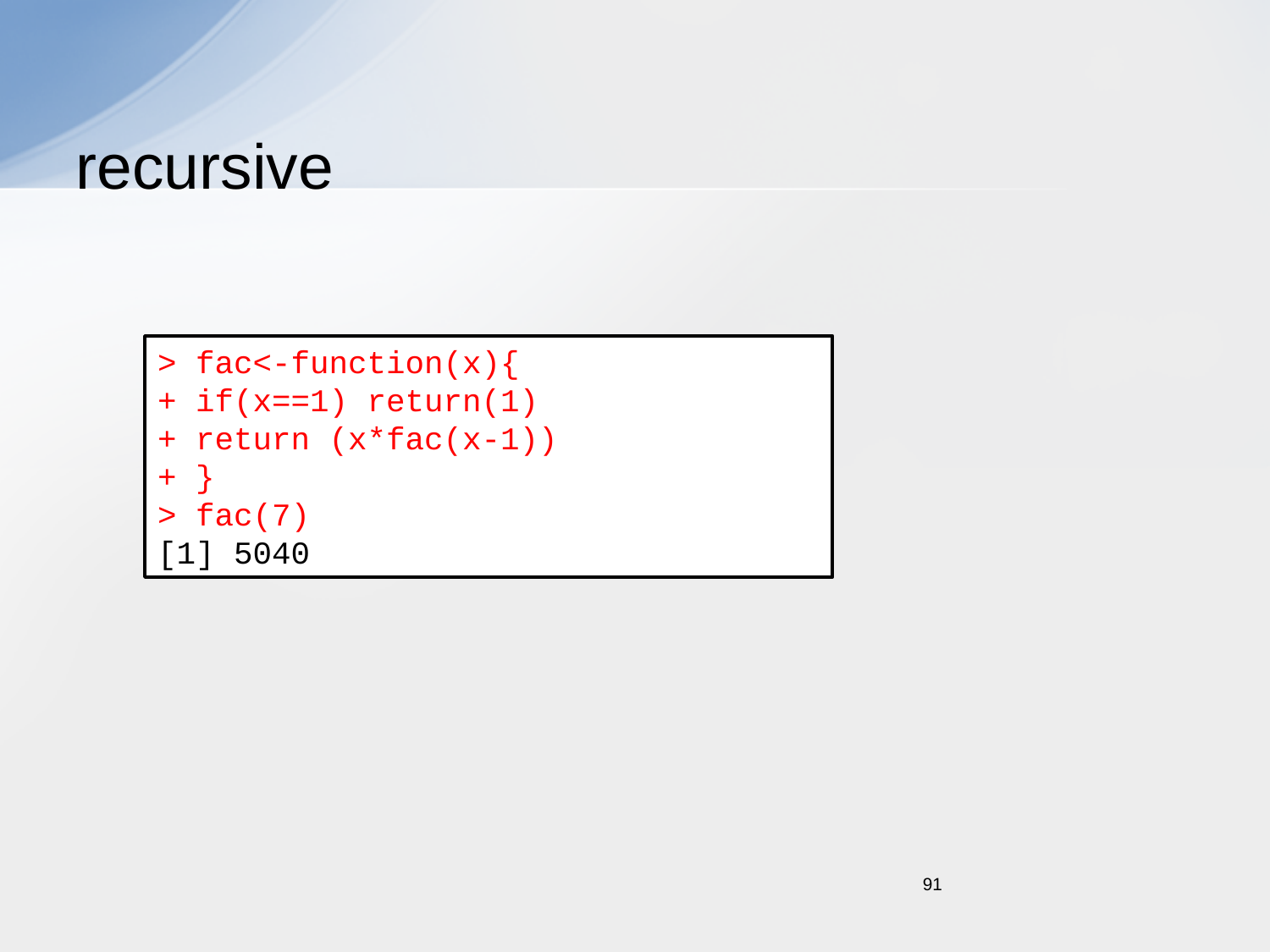

# recursive

> fac<-function(x){
+ if(x==1) return(1)
+ return (x*fac(x-1))
+ }
> fac(7)
[1] 5040
91